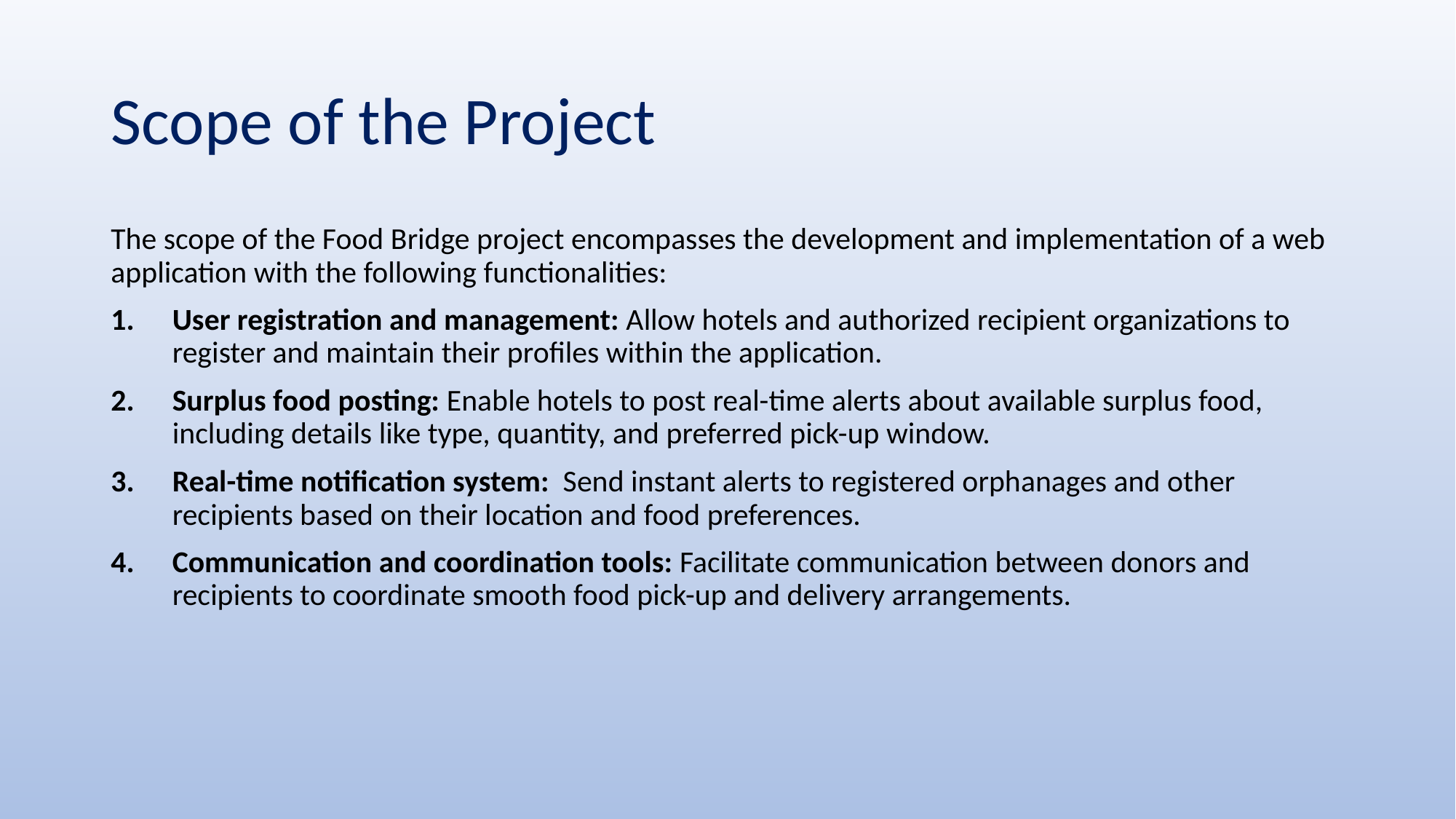

# Scope of the Project
The scope of the Food Bridge project encompasses the development and implementation of a web application with the following functionalities:
User registration and management: Allow hotels and authorized recipient organizations to register and maintain their profiles within the application.
Surplus food posting: Enable hotels to post real-time alerts about available surplus food, including details like type, quantity, and preferred pick-up window.
Real-time notification system:  Send instant alerts to registered orphanages and other recipients based on their location and food preferences.
Communication and coordination tools: Facilitate communication between donors and recipients to coordinate smooth food pick-up and delivery arrangements.